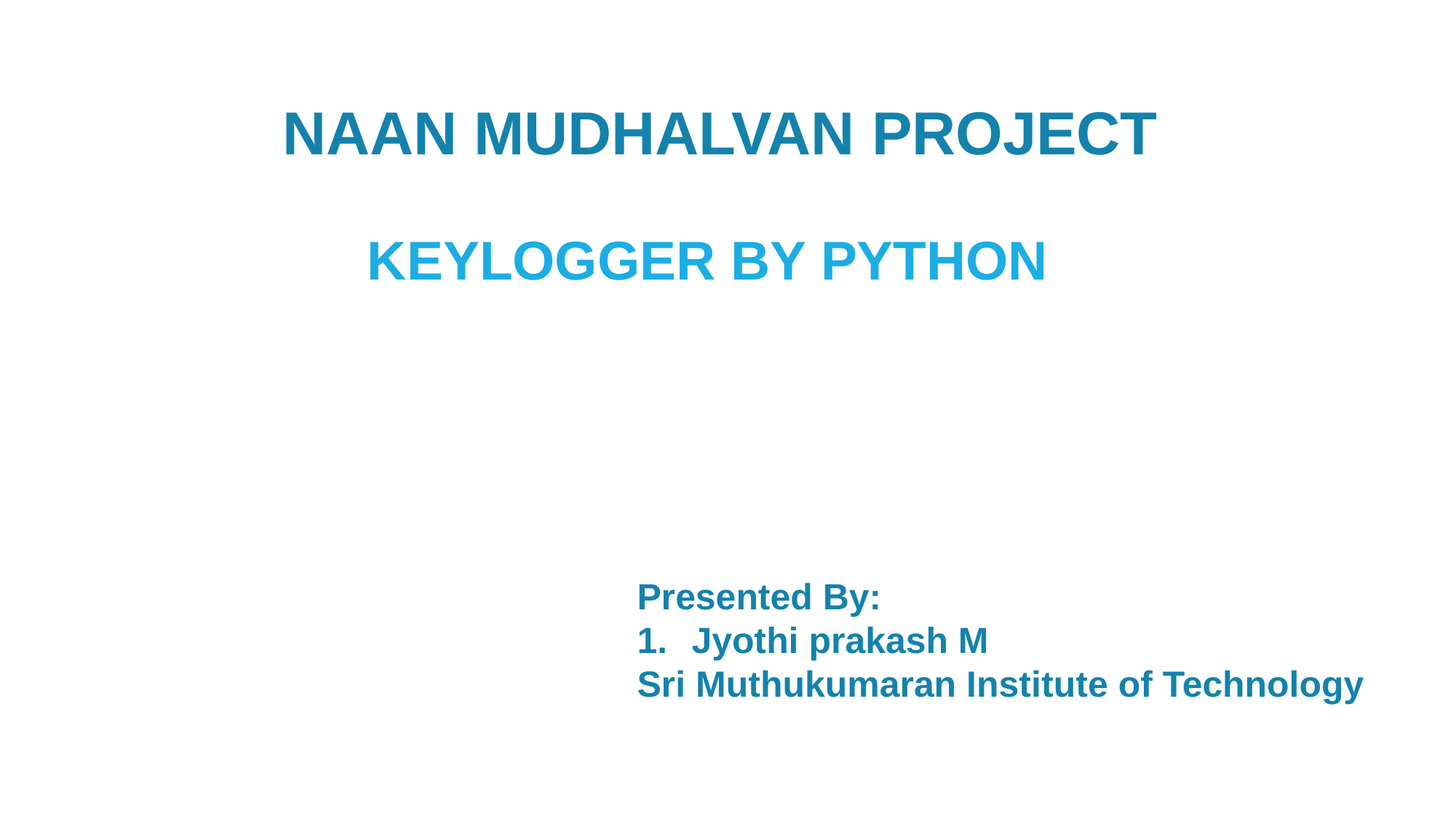

NAAN MUDHALVAN PROJECT
# KEYLOGGER BY PYTHON
Presented By:
Jyothi prakash M
Sri Muthukumaran Institute of Technology